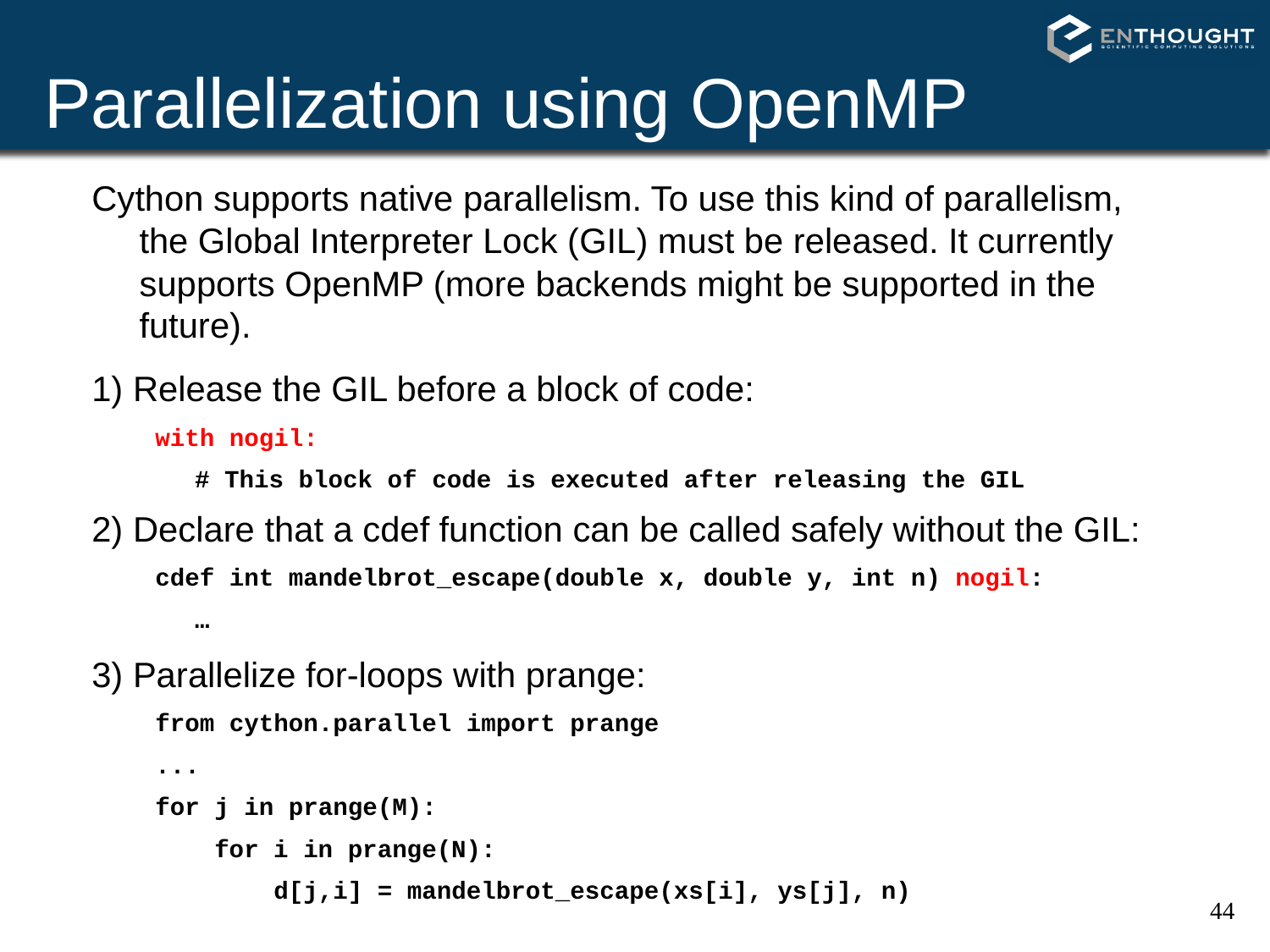

Parallelization using OpenMP
Cython supports native parallelism. To use this kind of parallelism, the Global Interpreter Lock (GIL) must be released. It currently supports OpenMP (more backends might be supported in the future).

1) Release the GIL before a block of code:
with nogil:
	# This block of code is executed after releasing the GIL
2) Declare that a cdef function can be called safely without the GIL:
cdef int mandelbrot_escape(double x, double y, int n) nogil:
	…

3) Parallelize for-loops with prange:
from cython.parallel import prange
...
for j in prange(M):
    for i in prange(N):
        d[j,i] = mandelbrot_escape(xs[i], ys[j], n)

44